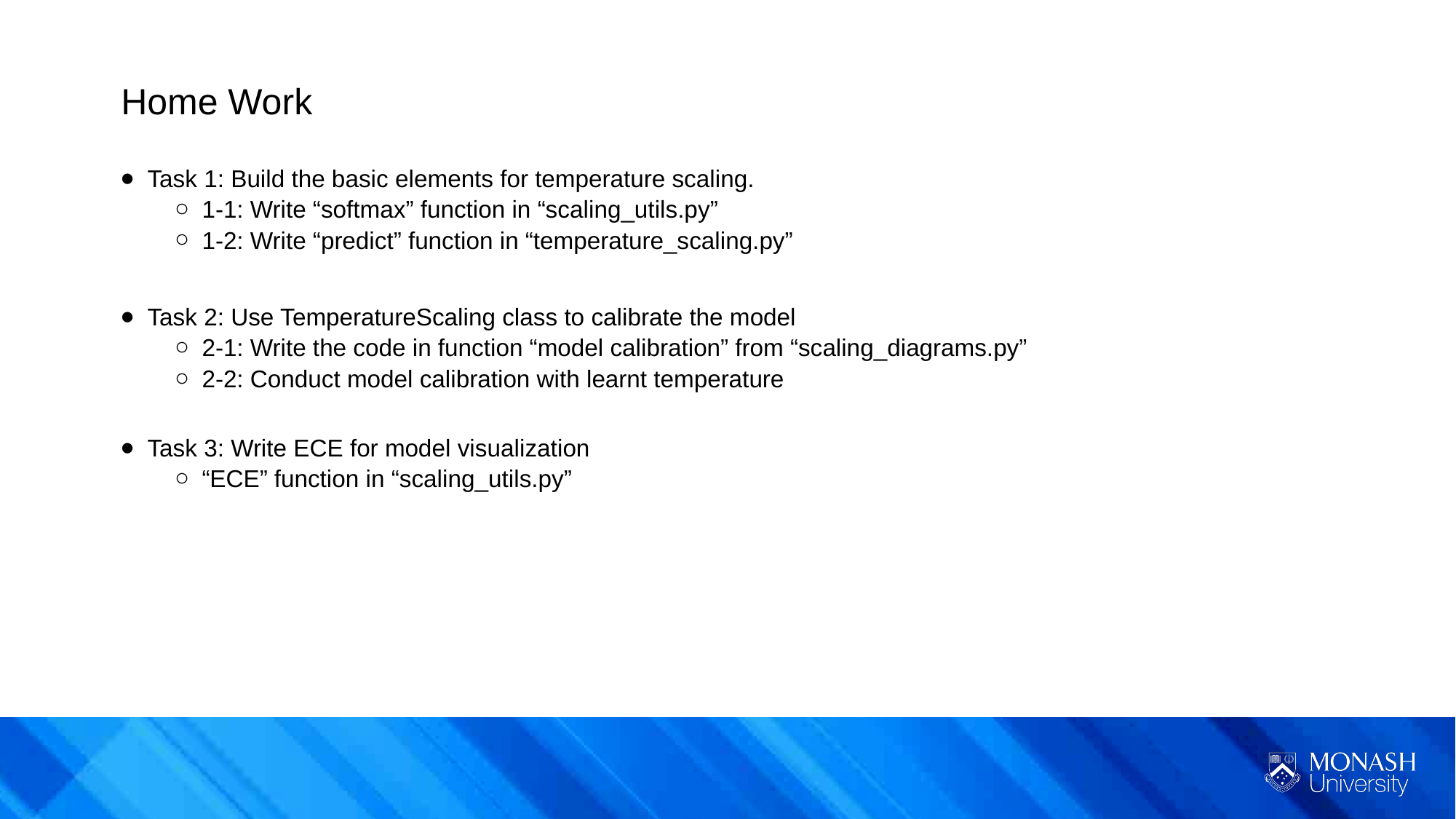

Home Work
Task 1: Build the basic elements for temperature scaling.
1-1: Write “softmax” function in “scaling_utils.py”
1-2: Write “predict” function in “temperature_scaling.py”

Task 2: Use TemperatureScaling class to calibrate the model
2-1: Write the code in function “model calibration” from “scaling_diagrams.py”
2-2: Conduct model calibration with learnt temperature

Task 3: Write ECE for model visualization
“ECE” function in “scaling_utils.py”